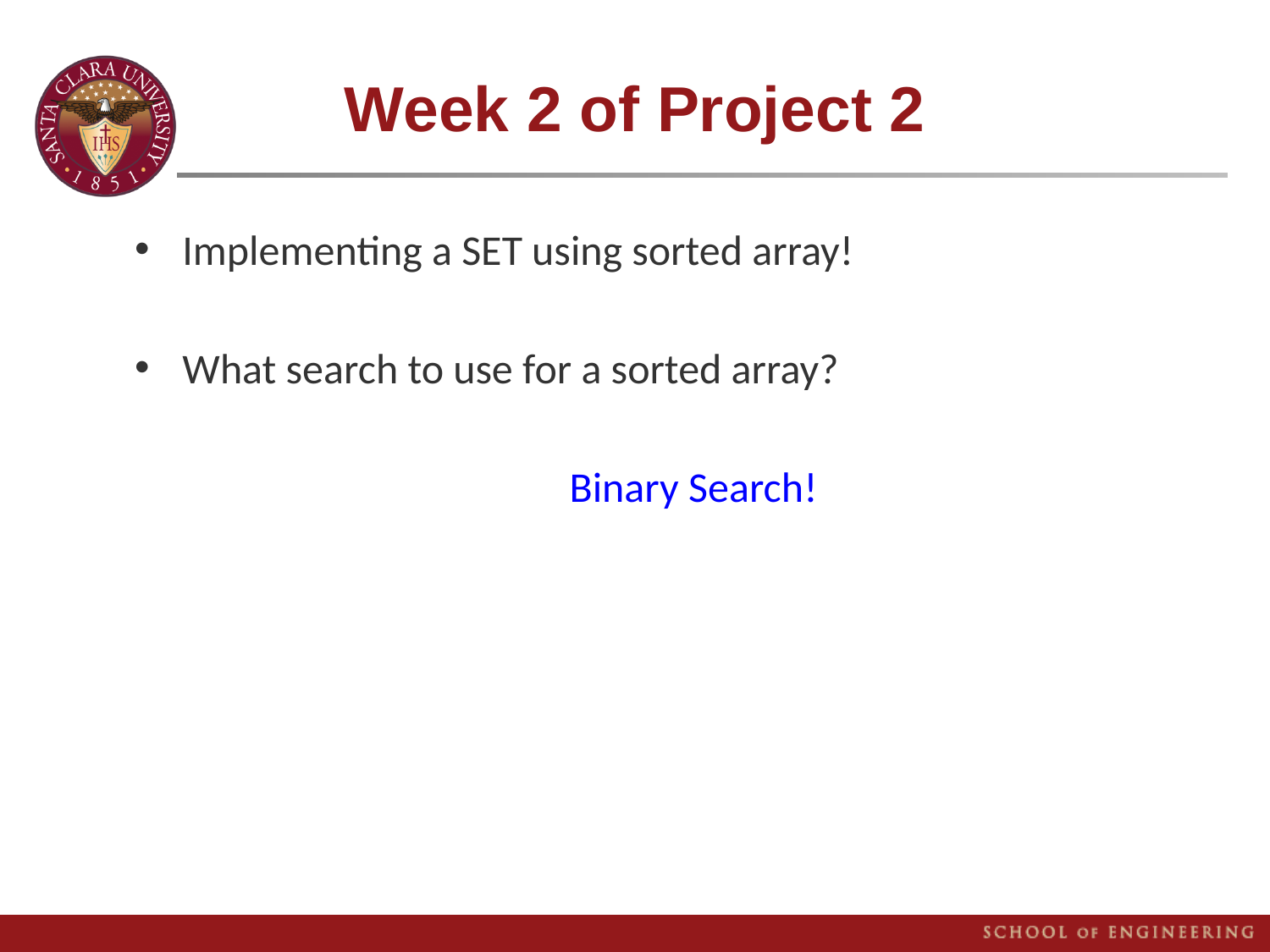

# Week 2 of Project 2
Implementing a SET using sorted array!

What search to use for a sorted array?

Binary Search!